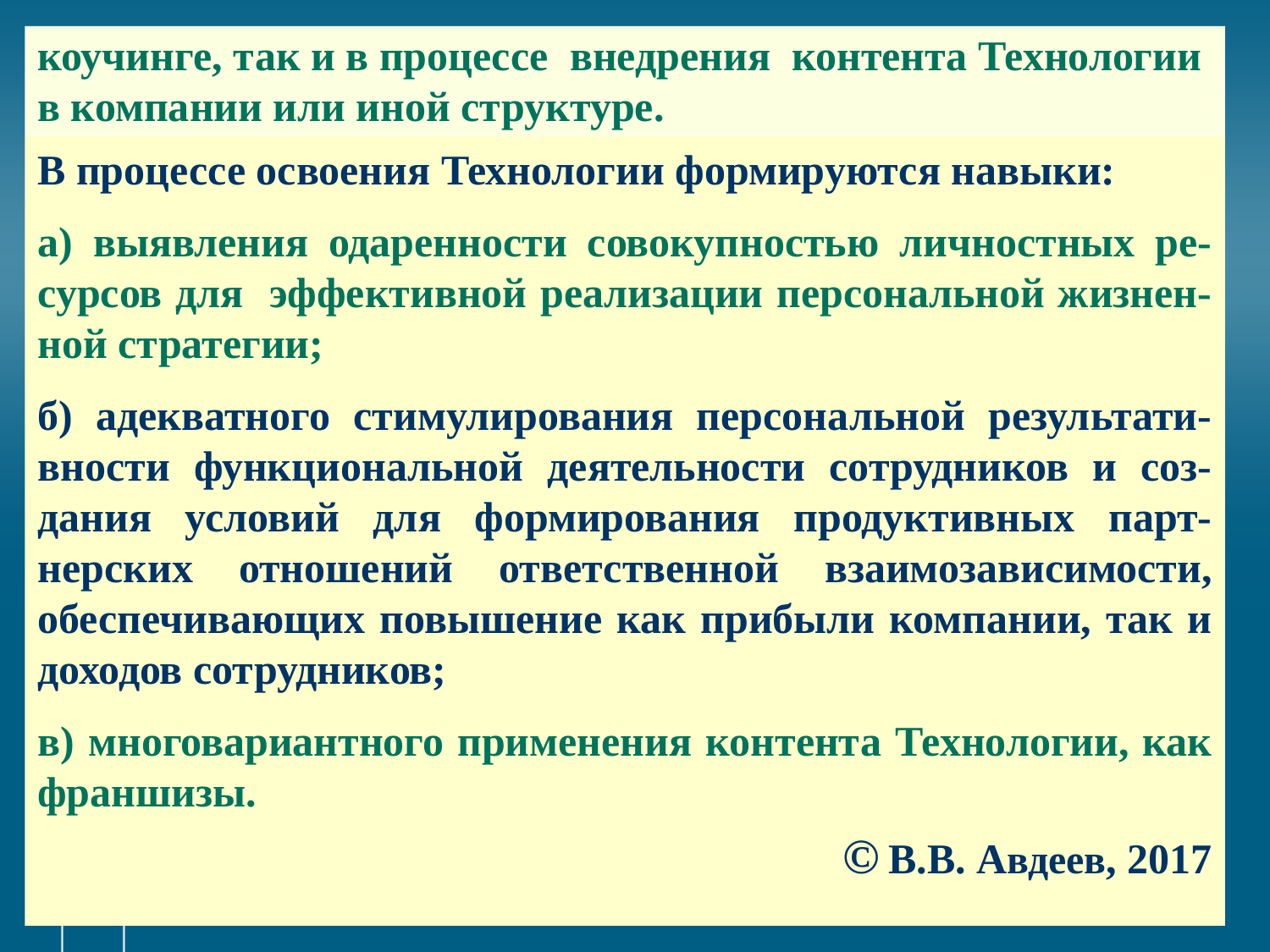

# коучинге, так и в процессе  внедрения  контента Технологии в компании или иной структуре.
В процессе освоения Технологии формируются навыки:
а) выявления одаренности совокупностью личностных ре-сурсов для  эффективной реализации персональной жизнен-ной стратегии;
б) адекватного стимулирования персональной результати-вности функциональной деятельности сотрудников и соз-дания условий для формирования продуктивных парт-нерских отношений ответственной взаимозависимости, обеспечивающих повышение как прибыли компании, так и доходов сотрудников;
в) многовариантного применения контента Технологии, как франшизы.

© В.В. Авдеев, 2017